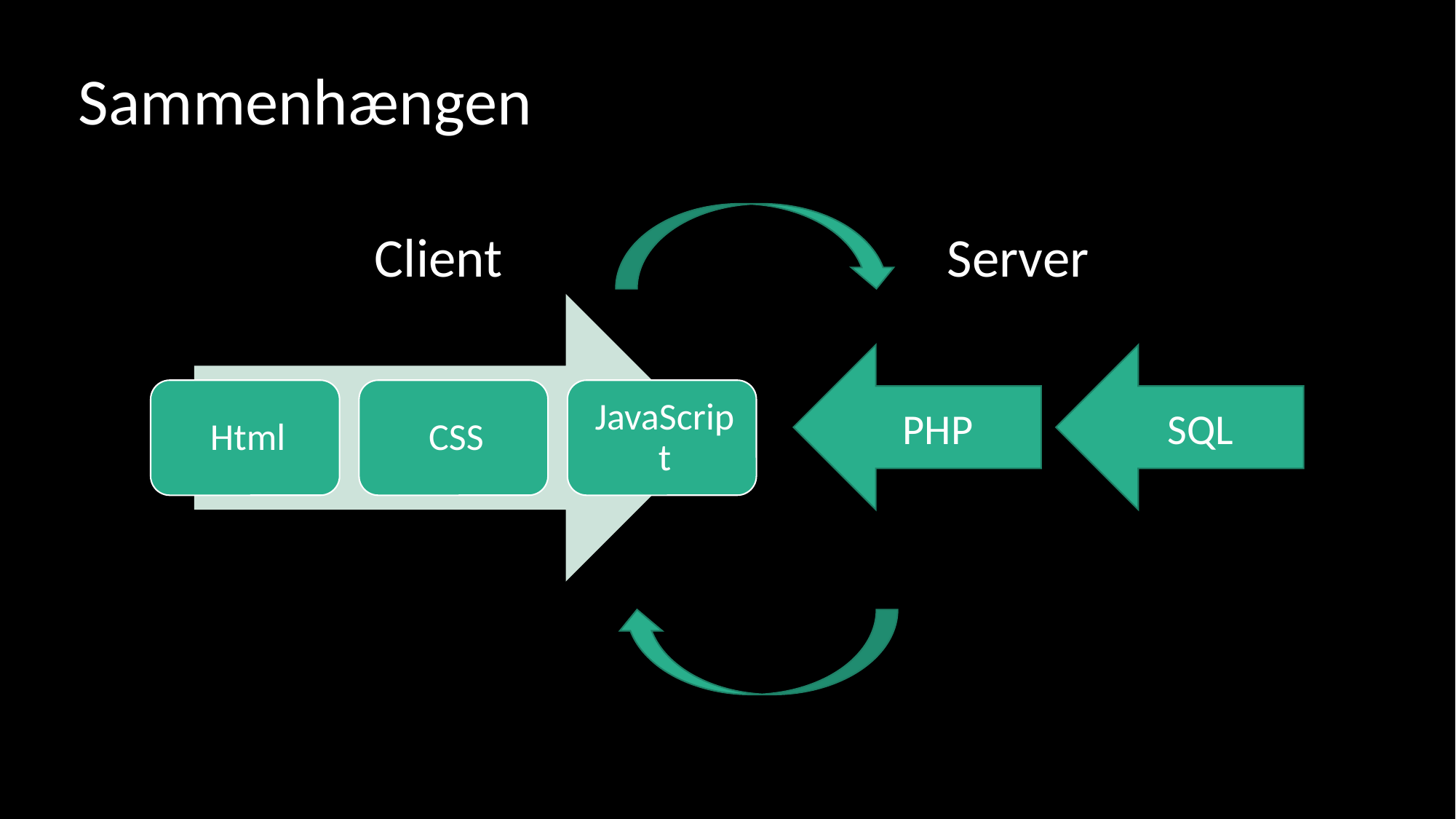

# Sammenhængen

Server
Client
Html
CSS
JavaScript
SQL
PHP